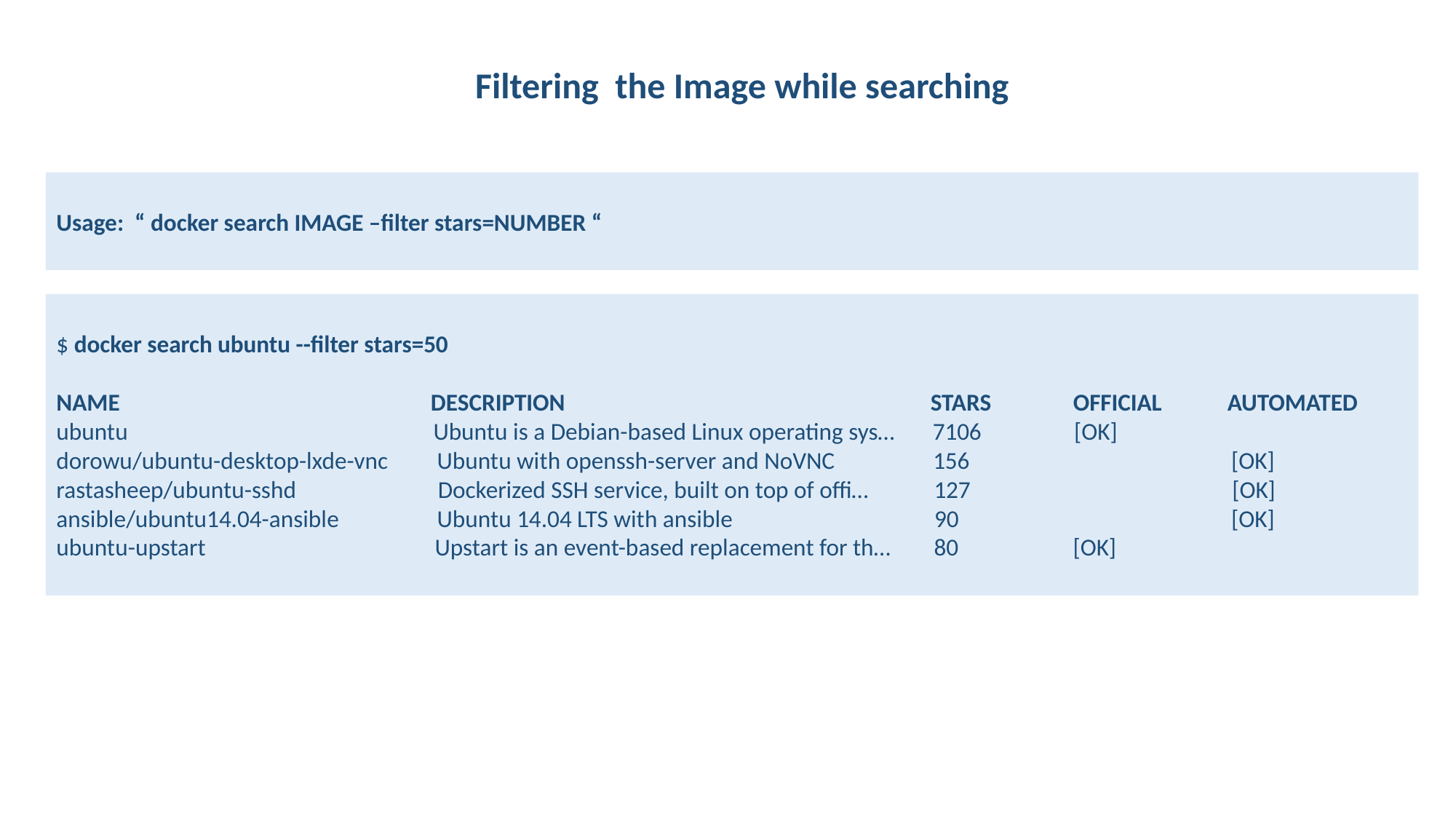

Filtering  the Image while searching

Usage:  “ docker search IMAGE –filter stars=NUMBER “

$ docker search ubuntu --filter stars=50

NAME                                                         DESCRIPTION                                                                   STARS               OFFICIAL            AUTOMATED
ubuntu                                                        Ubuntu is a Debian-based Linux operating sys…       7106                 [OK]
dorowu/ubuntu-desktop-lxde-vnc         Ubuntu with openssh-server and NoVNC                  156                                                [OK]
rastasheep/ubuntu-sshd                          Dockerized SSH service, built on top of offi…            127                                                [OK]
ansible/ubuntu14.04-ansible                  Ubuntu 14.04 LTS with ansible                                     90                                                  [OK]
ubuntu-upstart                                          Upstart is an event-based replacement for th…        80                     [OK]